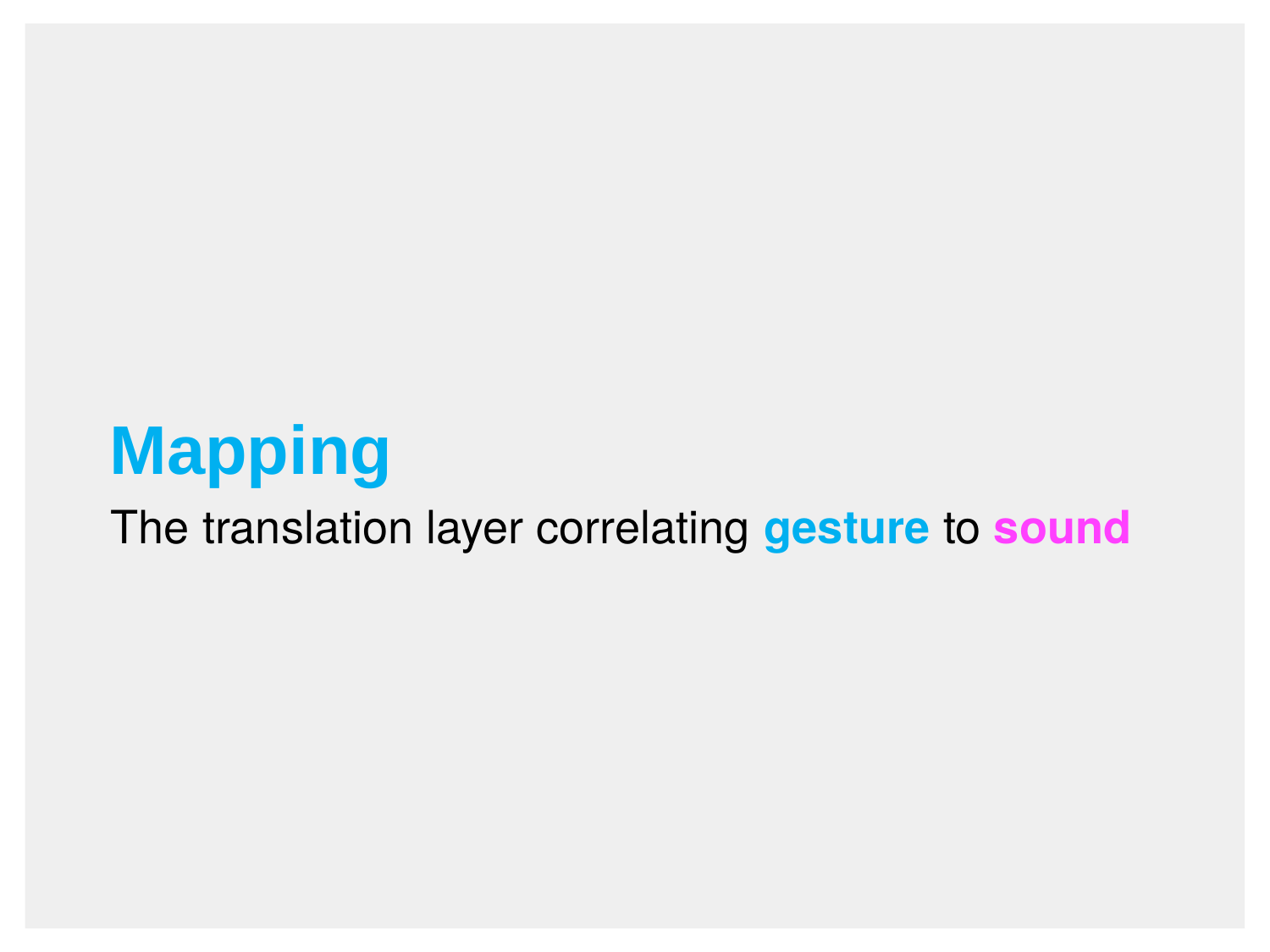

Mapping
The translation layer correlating gesture to sound